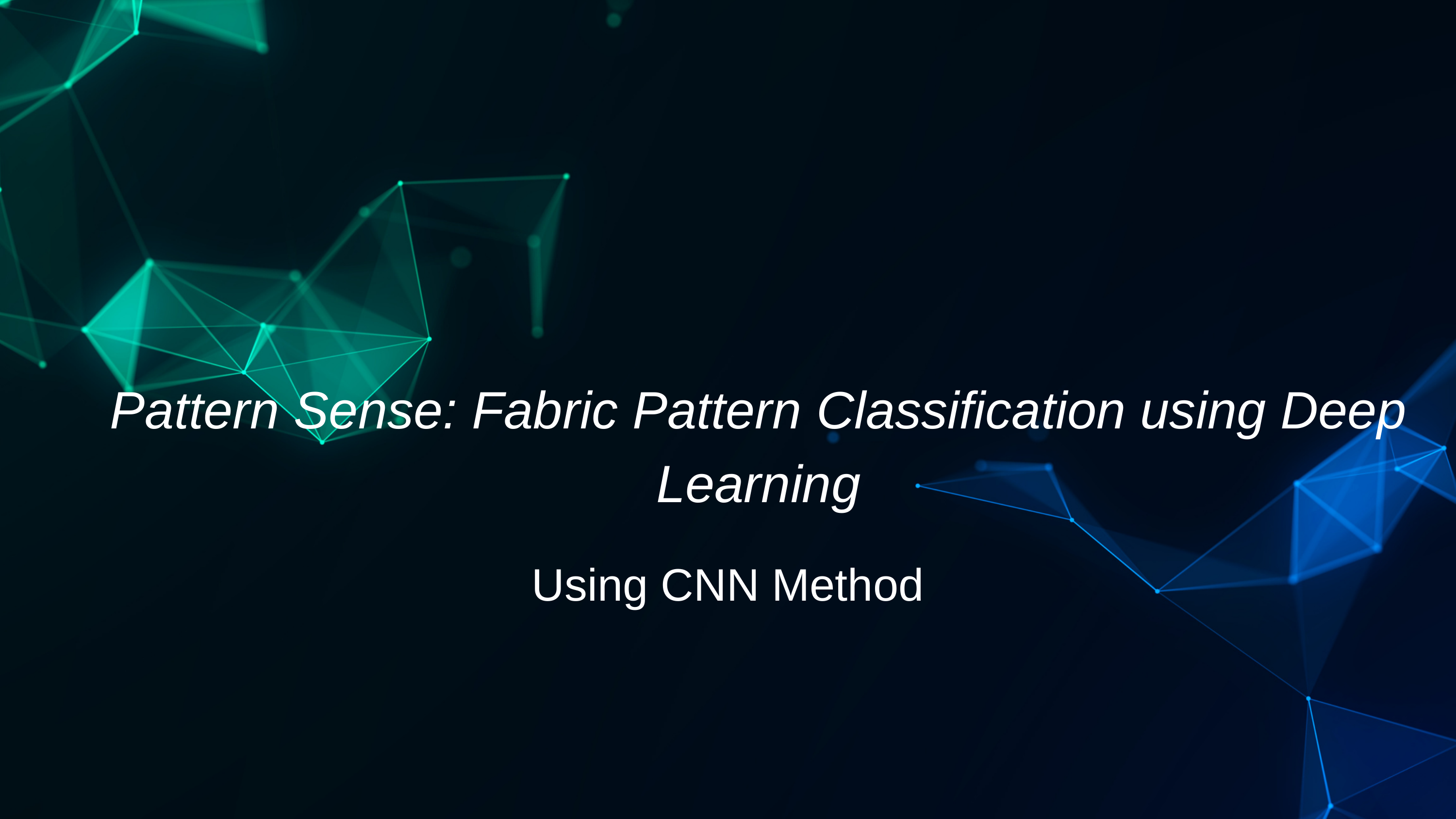

Pattern Sense: Fabric Pattern Classification using Deep Learning
Using CNN Method